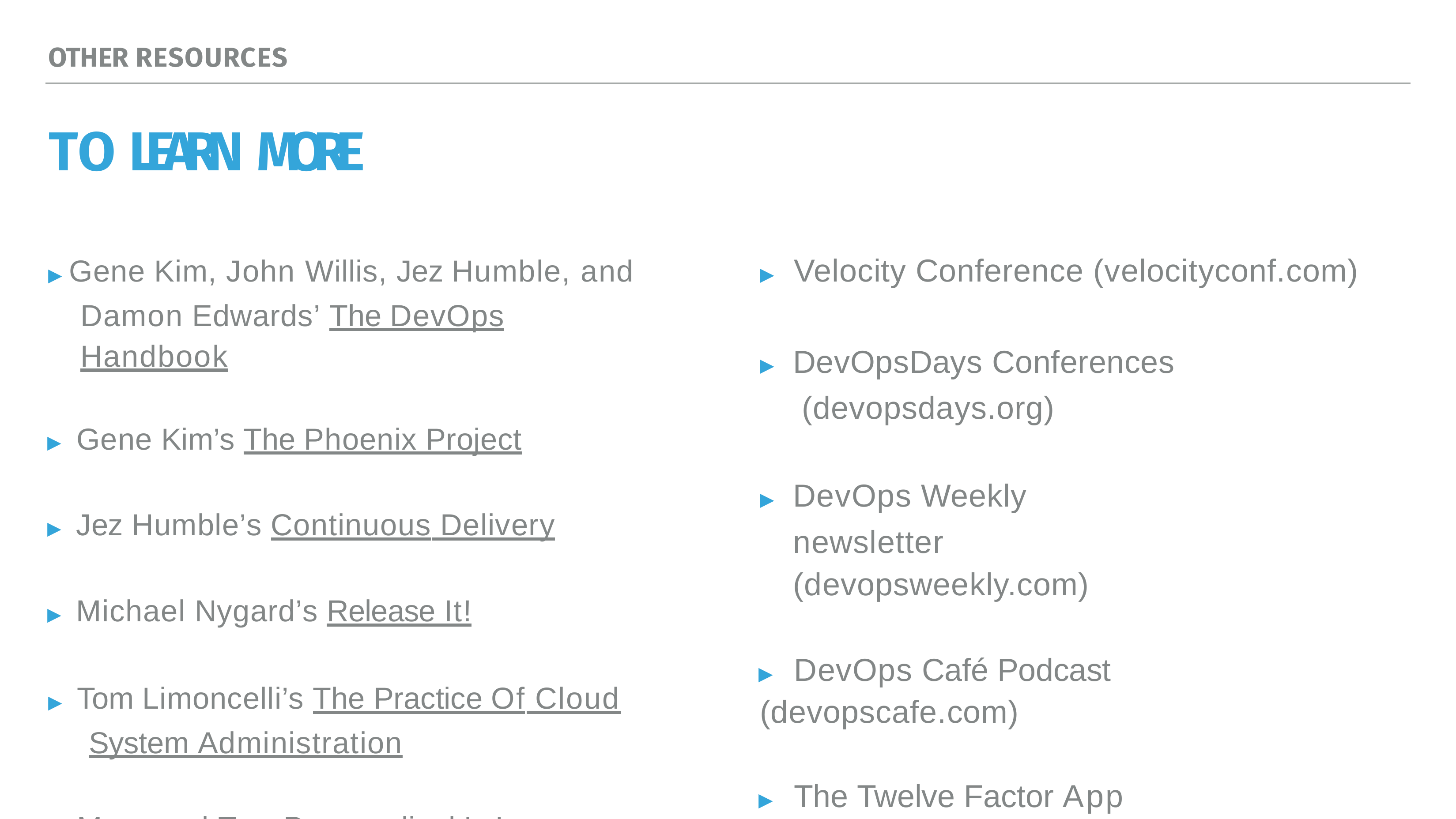

OTHER RESOURCES
# TO LEARN MORE
▸ Gene Kim, John Willis, Jez Humble, and  Damon Edwards’ The DevOps Handbook
▸ Gene Kim’s The Phoenix Project
▸ Jez Humble’s Continuous Delivery
▸ Michael Nygard’s Release It!
▸ Tom Limoncelli’s The Practice Of Cloud  System Administration
▸ Mary and Tom Poppendieck’s Lean  Software Development
▸	Velocity Conference (velocityconf.com)
▸	DevOpsDays Conferences  (devopsdays.org)
▸	DevOps Weekly newsletter  (devopsweekly.com)
▸	DevOps Café Podcast (devopscafe.com)
▸	The Twelve Factor App (12factor.net)
▸	The Agile Admin (theagileadmin.com)